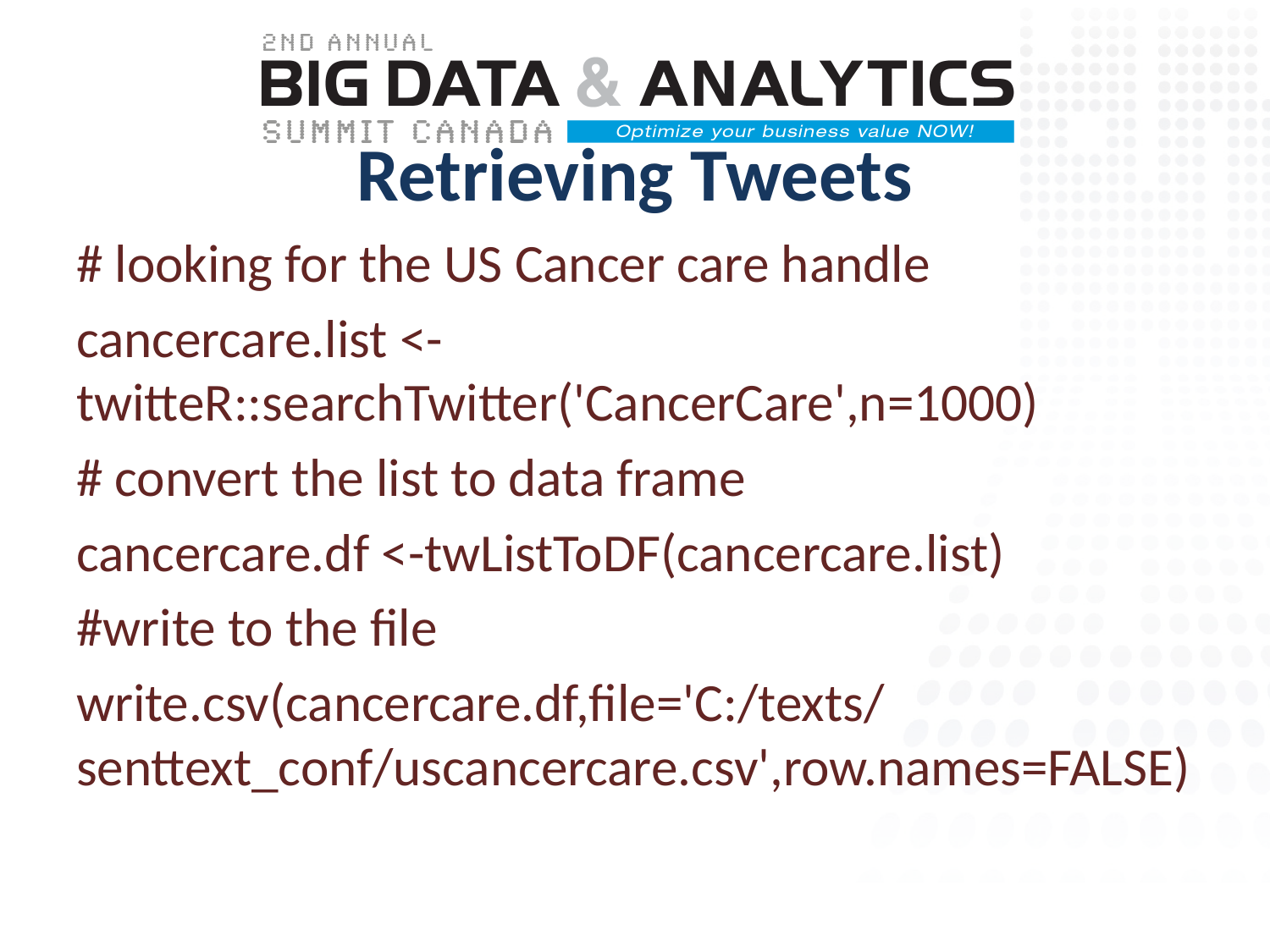

# Retrieving Tweets
# looking for the US Cancer care handle
cancercare.list <-twitteR::searchTwitter('CancerCare',n=1000)
# convert the list to data frame
cancercare.df <-twListToDF(cancercare.list)
#write to the file
write.csv(cancercare.df,file='C:/texts/senttext_conf/uscancercare.csv',row.names=FALSE)